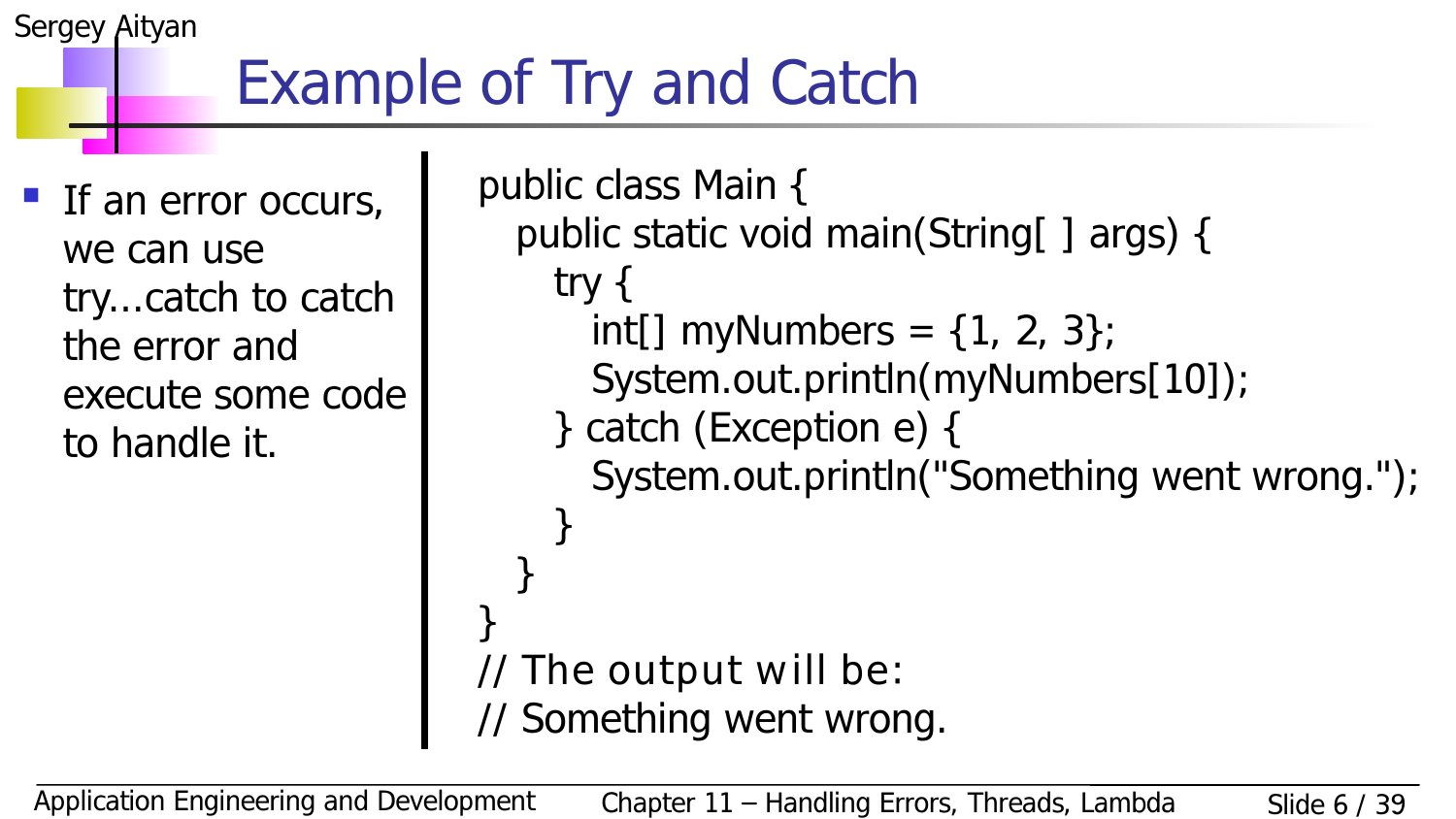

# Example of Try and Catch
public class Main {
   public static void main(String[ ] args) {
      try {
         int[] myNumbers = {1, 2, 3};
         System.out.println(myNumbers[10]);
      } catch (Exception e) {
         System.out.println("Something went wrong.");
      }
   }
}
// The output will be:
// Something went wrong.

If an error occurs, we can use try...catch to catch the error and execute some code to handle it.